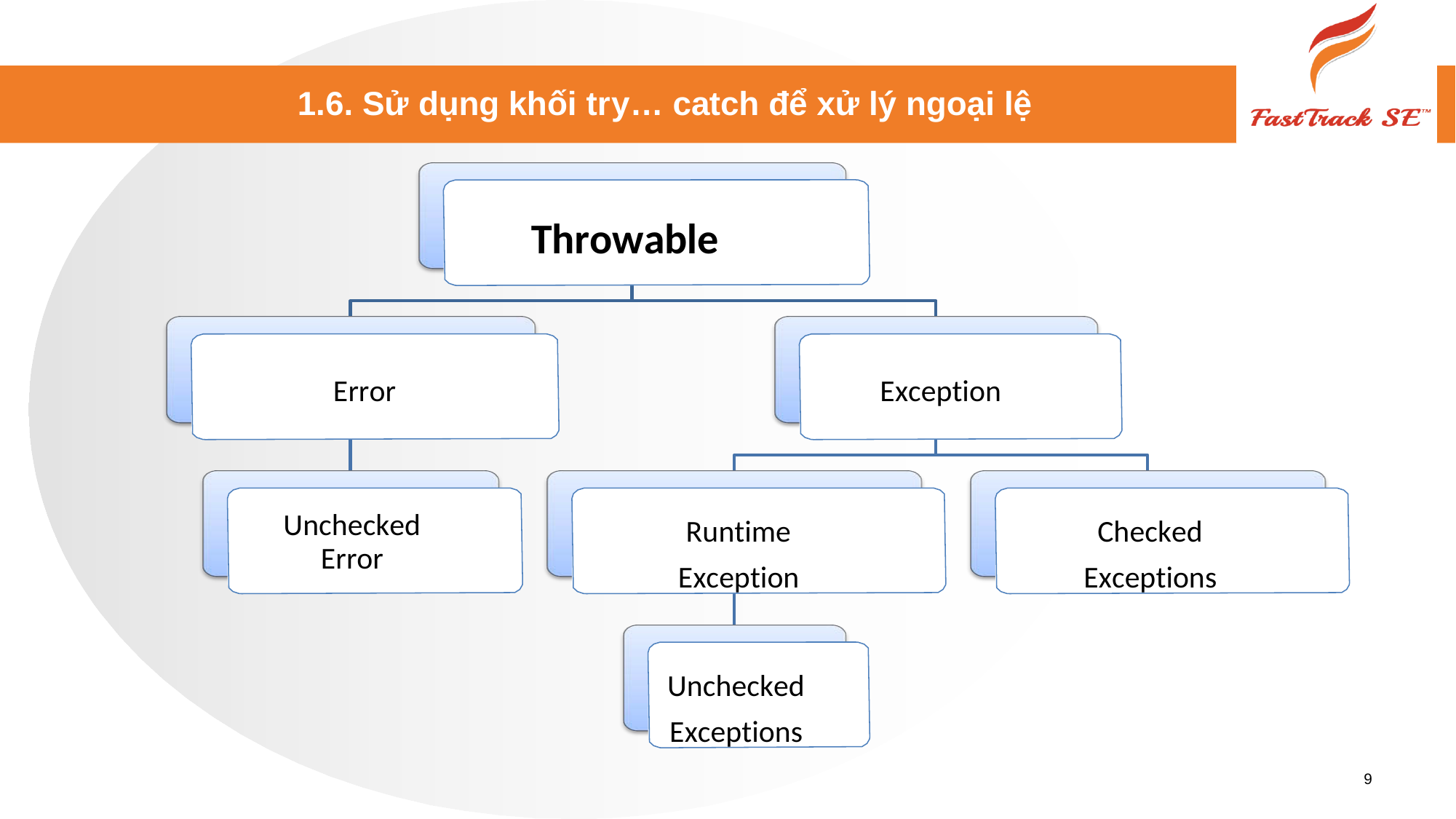

# 1.6. Sử dụng khối try… catch để xử lý ngoại lệ

Throwable

Error
Exception

Runtime Exception
Checked Exceptions
Unchecked Error

Unchecked Exceptions
9